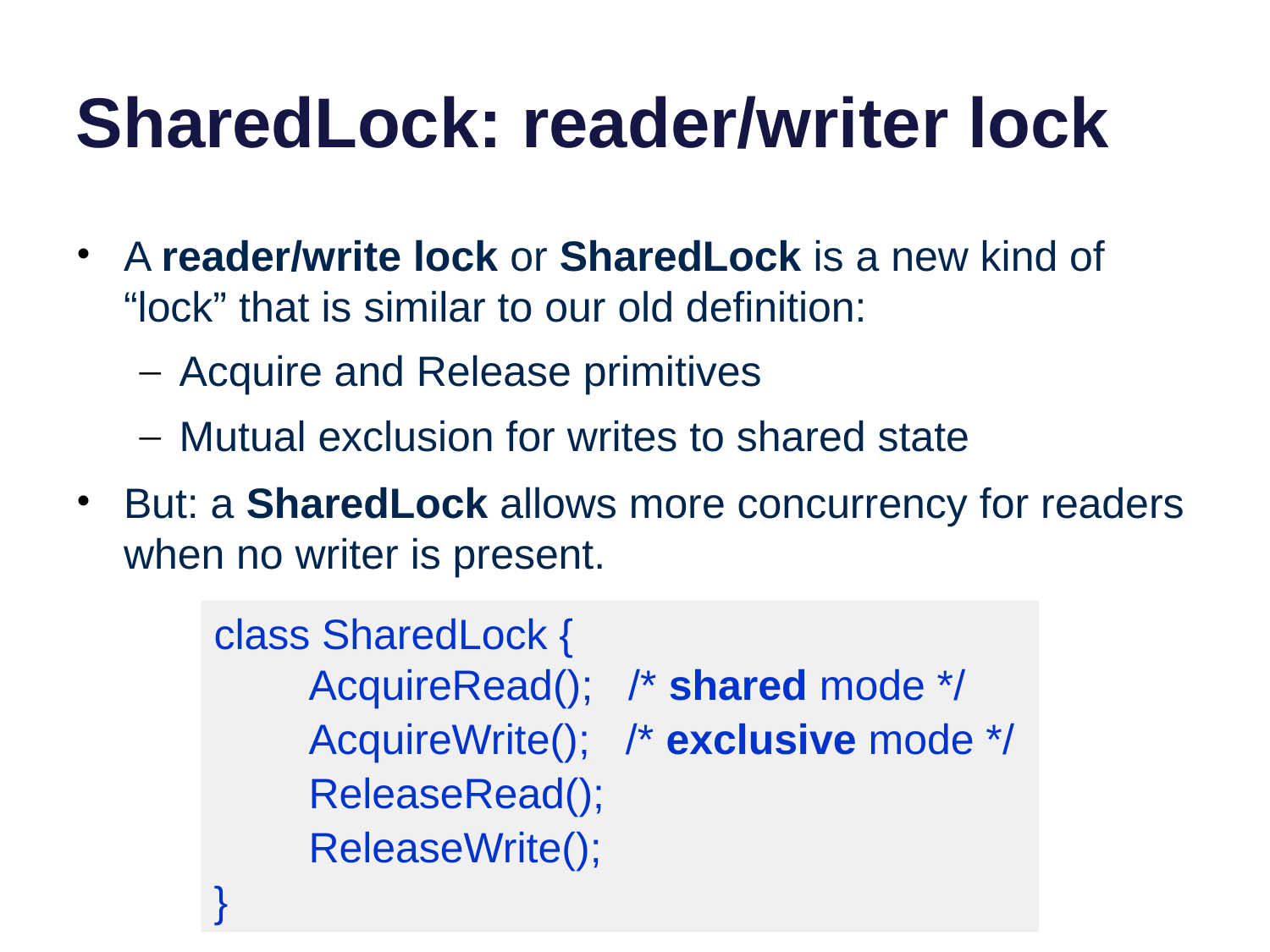

# SharedLock: reader/writer lock
A reader/write lock or SharedLock is a new kind of “lock” that is similar to our old definition:
Acquire and Release primitives
Mutual exclusion for writes to shared state
But: a SharedLock allows more concurrency for readers when no writer is present.

class SharedLock {
        AcquireRead();   /* shared mode */
        AcquireWrite();   /* exclusive mode */
        ReleaseRead();
        ReleaseWrite();
}